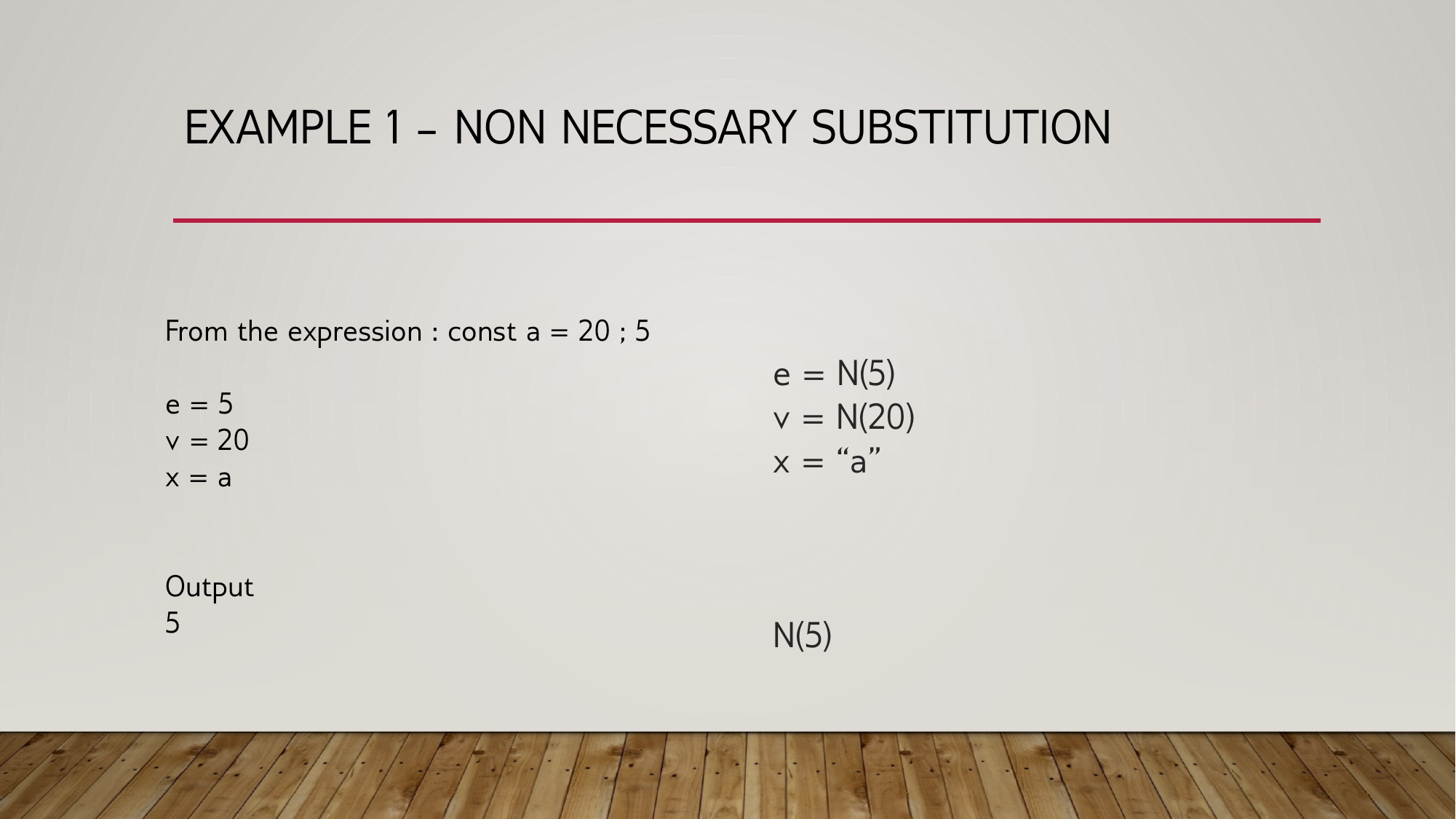

# Example 1 – non necessary substitution

e = N(5)
v = N(20)
x = “a”

N(5)

From the expression : const a = 20 ; 5

e = 5
v = 20
x = a

Output
5